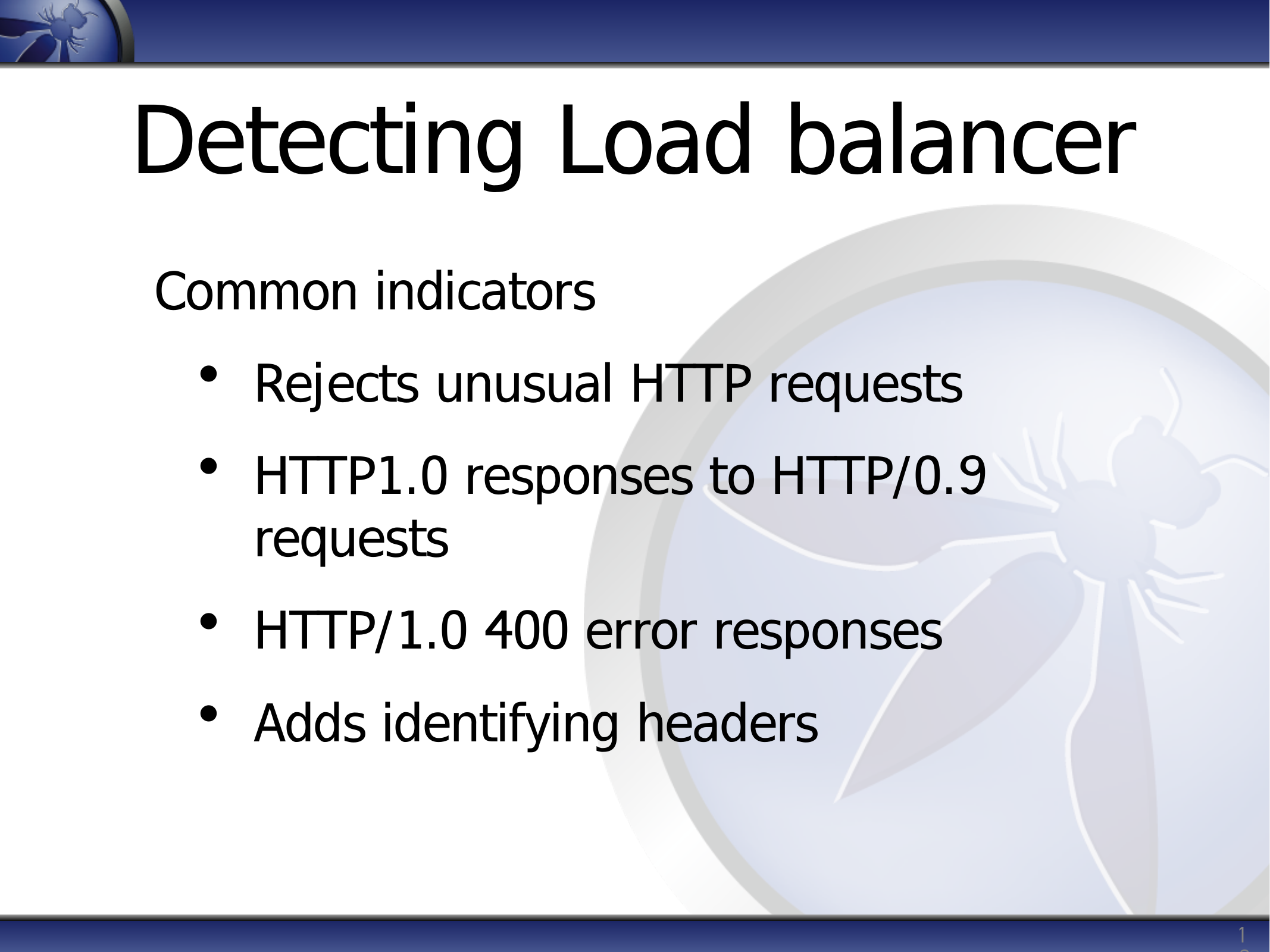

# Detecting Load balancer
Common indicators
Rejects unusual HTTP requests
HTTP1.0 responses to HTTP/0.9 requests
HTTP/1.0 400 error responses
Adds identifying headers
19